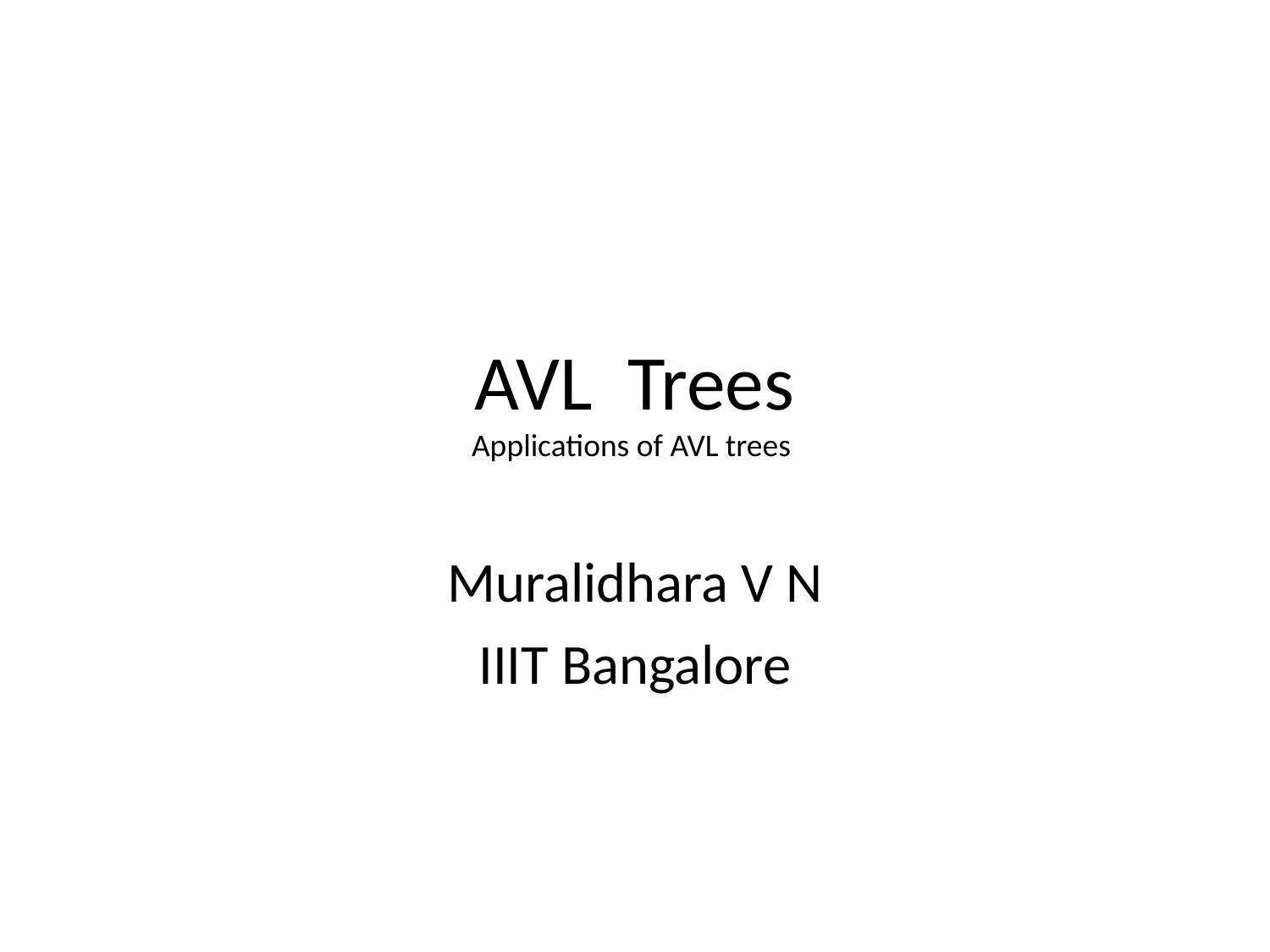

# AVL  Trees Applications of AVL trees
Muralidhara V N
IIIT Bangalore